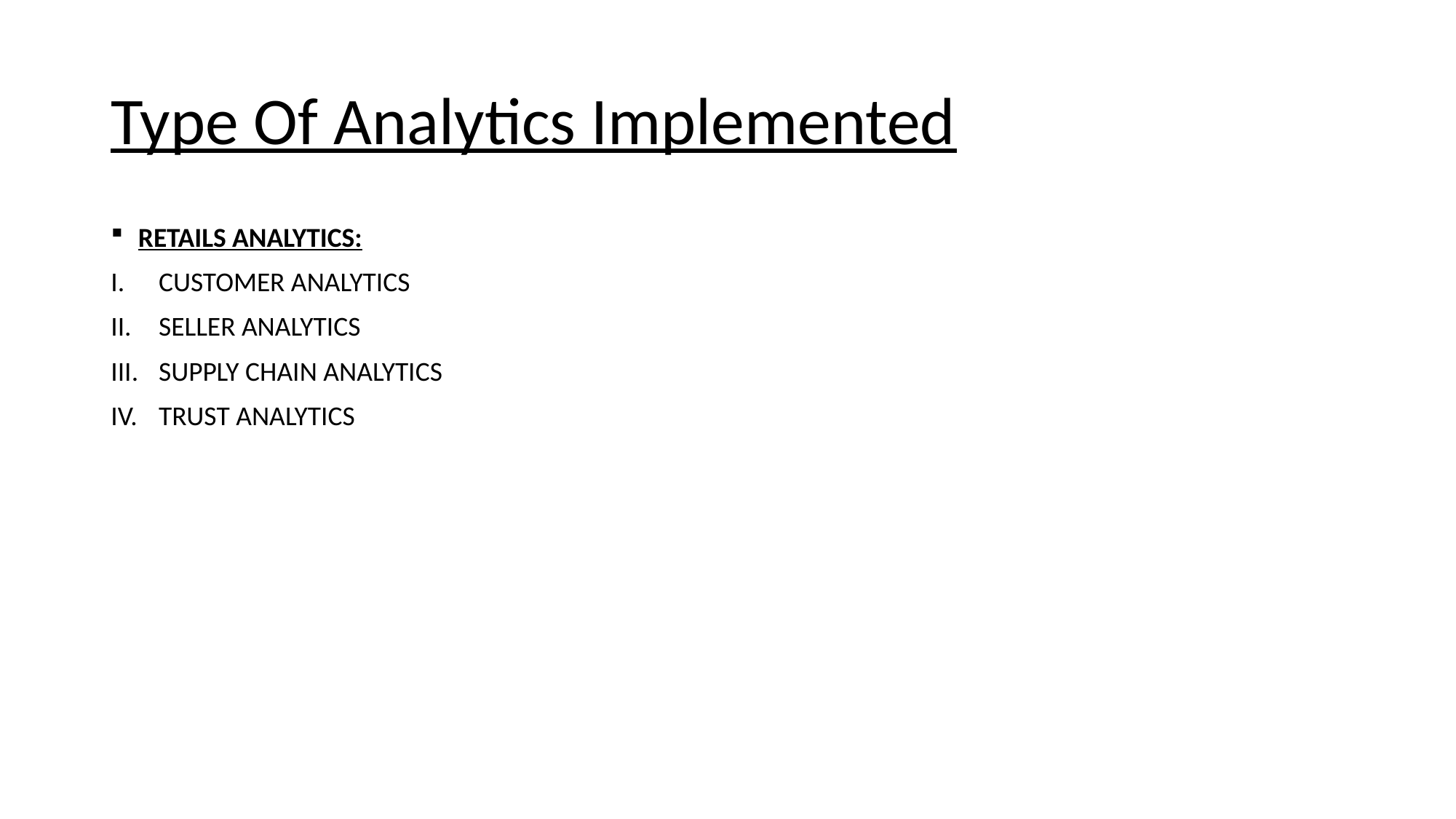

# Type Of Analytics Implemented
RETAILS ANALYTICS:
CUSTOMER ANALYTICS
SELLER ANALYTICS
SUPPLY CHAIN ANALYTICS
TRUST ANALYTICS